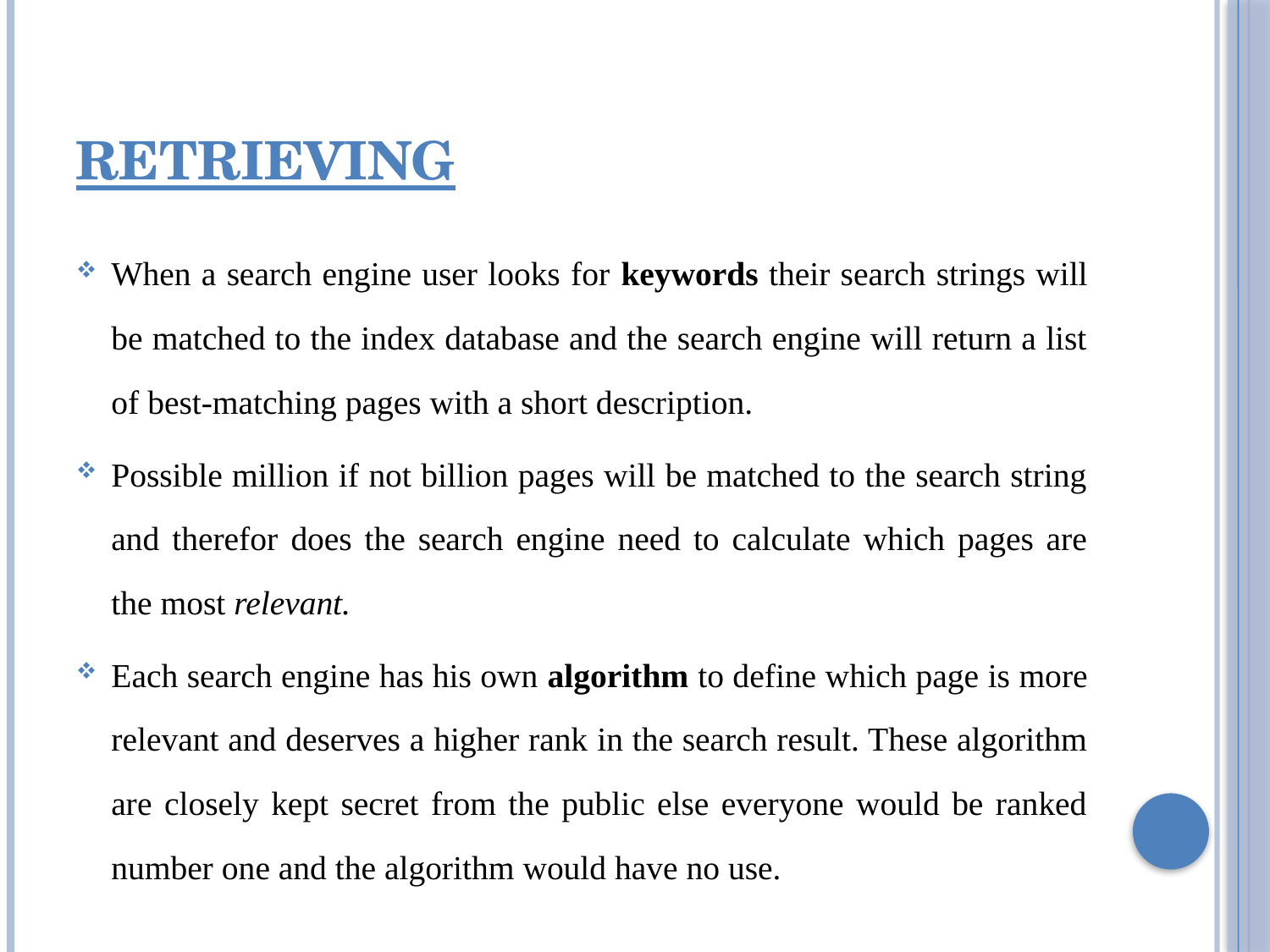

# Retrieving
When a search engine user looks for keywords their search strings will be matched to the index database and the search engine will return a list of best-matching pages with a short description.
Possible million if not billion pages will be matched to the search string and therefor does the search engine need to calculate which pages are the most relevant.
Each search engine has his own algorithm to define which page is more relevant and deserves a higher rank in the search result. These algorithm are closely kept secret from the public else everyone would be ranked number one and the algorithm would have no use.